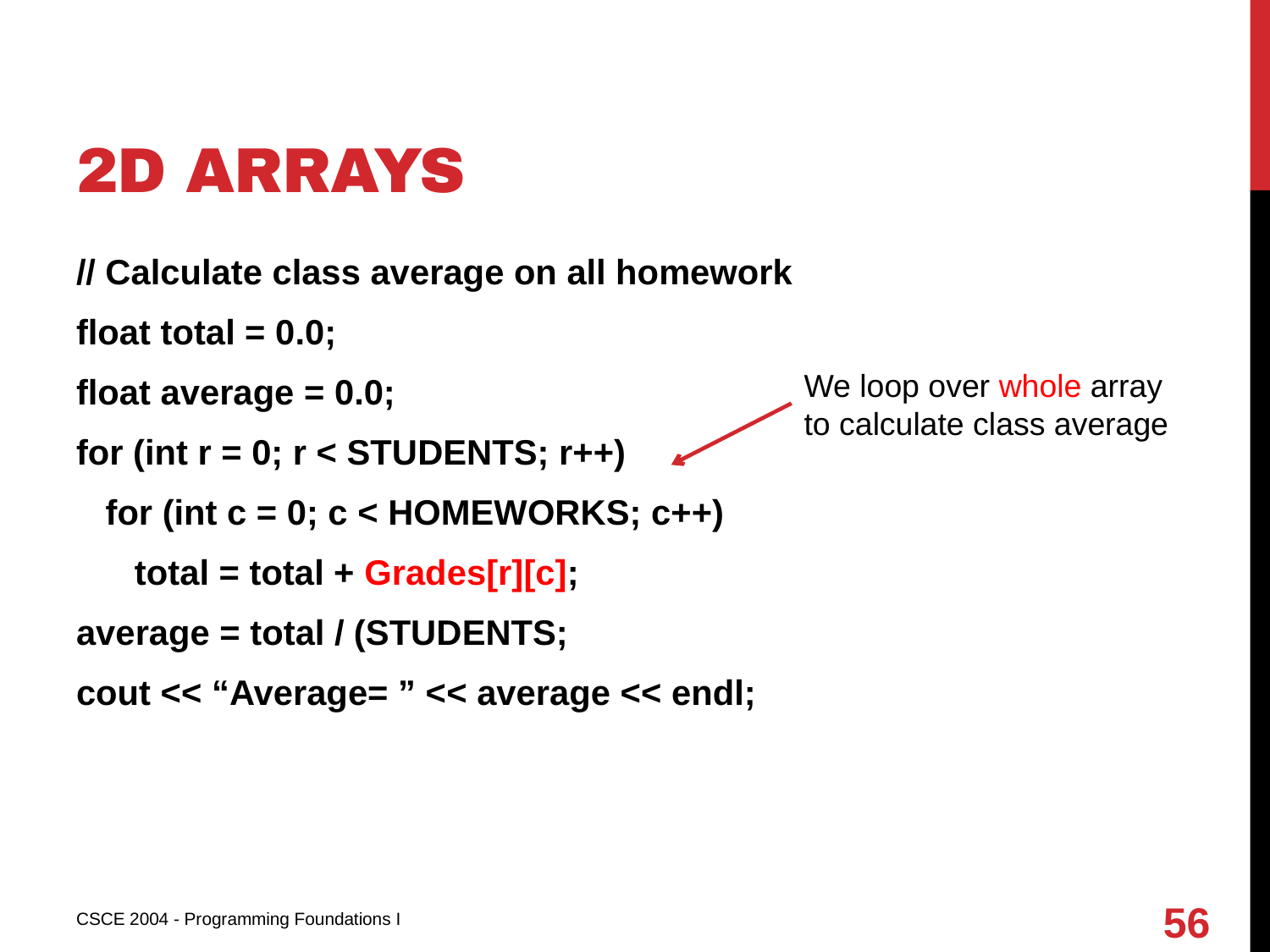

# 2d arrays
// Calculate class average on all homework
float total = 0.0;
float average = 0.0;
for (int r = 0; r < STUDENTS; r++)
   for (int c = 0; c < HOMEWORKS; c++)
      total = total + Grades[r][c];
average = total / (STUDENTS;
cout << “Average= ” << average << endl;
We loop over whole array to calculate class average
56
CSCE 2004 - Programming Foundations I